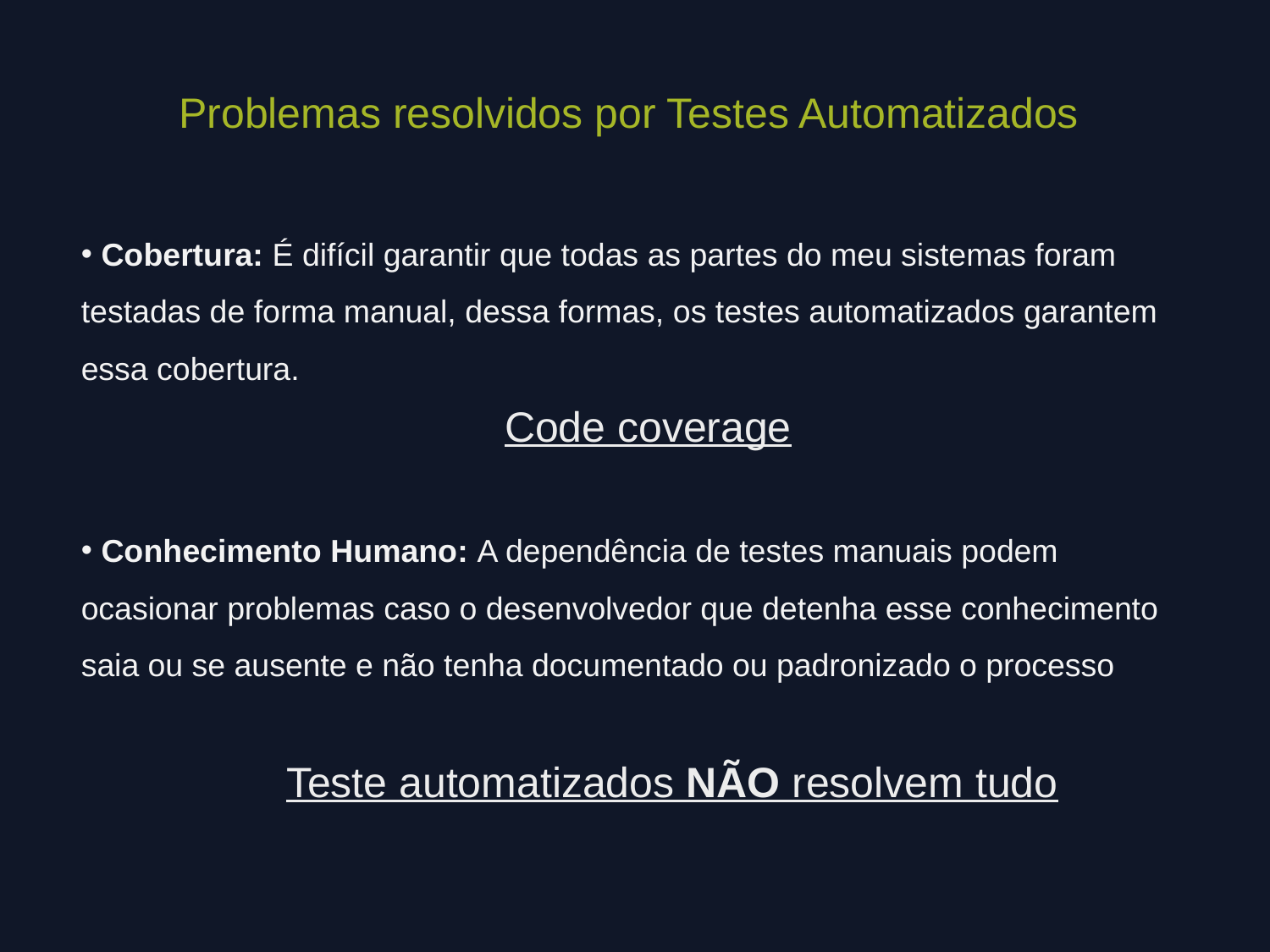

Problemas resolvidos por Testes Automatizados
 Cobertura: É difícil garantir que todas as partes do meu sistemas foram testadas de forma manual, dessa formas, os testes automatizados garantem essa cobertura.
Code coverage
 Conhecimento Humano: A dependência de testes manuais podem ocasionar problemas caso o desenvolvedor que detenha esse conhecimento saia ou se ausente e não tenha documentado ou padronizado o processo
Teste automatizados NÃO resolvem tudo